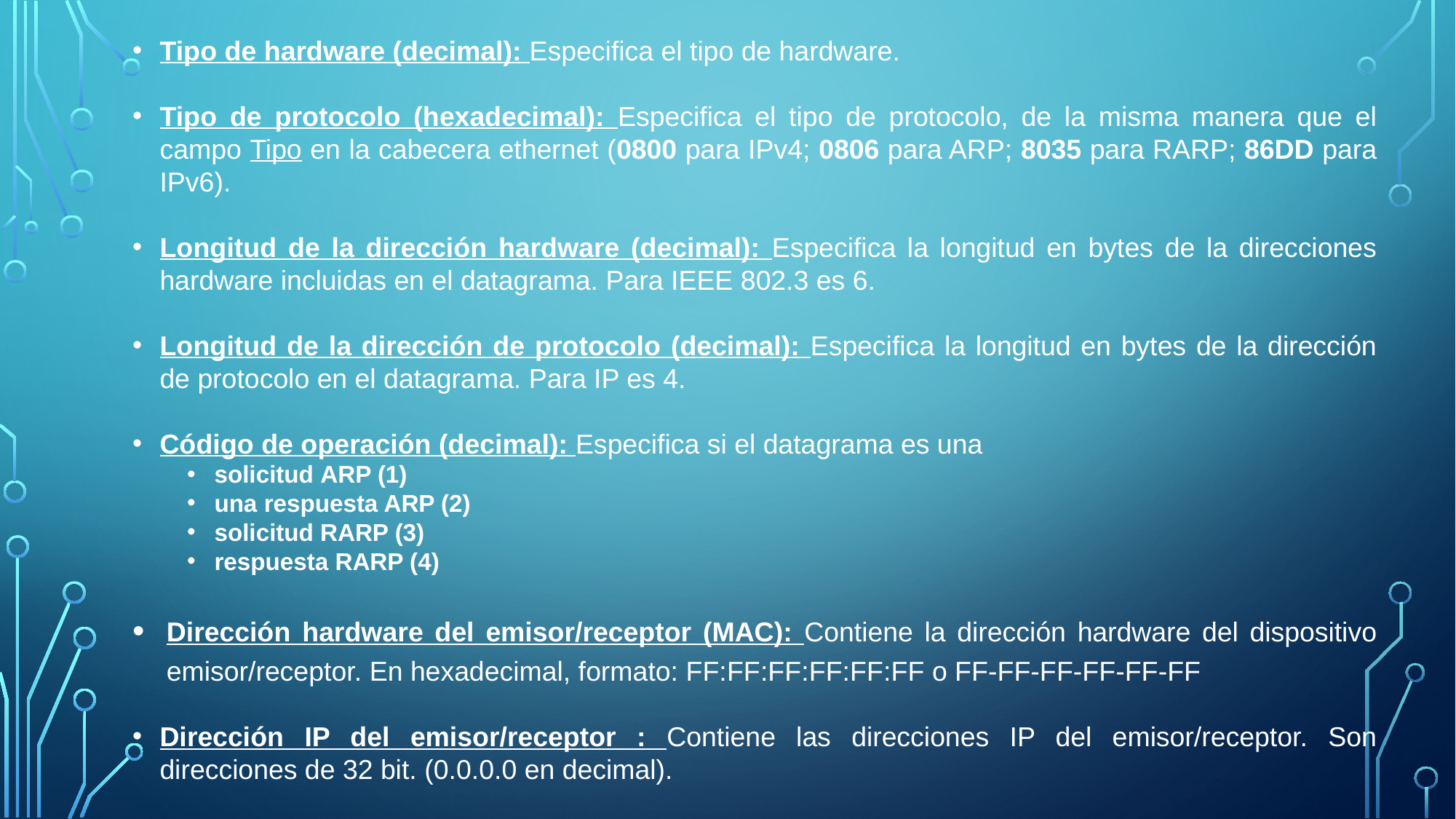

Tipo de hardware (decimal): Especifica el tipo de hardware.

Tipo de protocolo (hexadecimal): Especifica el tipo de protocolo, de la misma manera que el campo Tipo en la cabecera ethernet (0800 para IPv4; 0806 para ARP; 8035 para RARP; 86DD para IPv6).

Longitud de la dirección hardware (decimal): Especifica la longitud en bytes de la direcciones hardware incluidas en el datagrama. Para IEEE 802.3 es 6.

Longitud de la dirección de protocolo (decimal): Especifica la longitud en bytes de la dirección de protocolo en el datagrama. Para IP es 4.

Código de operación (decimal): Especifica si el datagrama es una
solicitud ARP (1)
una respuesta ARP (2)
solicitud RARP (3)
respuesta RARP (4)

Dirección hardware del emisor/receptor (MAC): Contiene la dirección hardware del dispositivo emisor/receptor. En hexadecimal, formato: FF:FF:FF:FF:FF:FF o FF-FF-FF-FF-FF-FF

Dirección IP del emisor/receptor : Contiene las direcciones IP del emisor/receptor. Son direcciones de 32 bit. (0.0.0.0 en decimal).